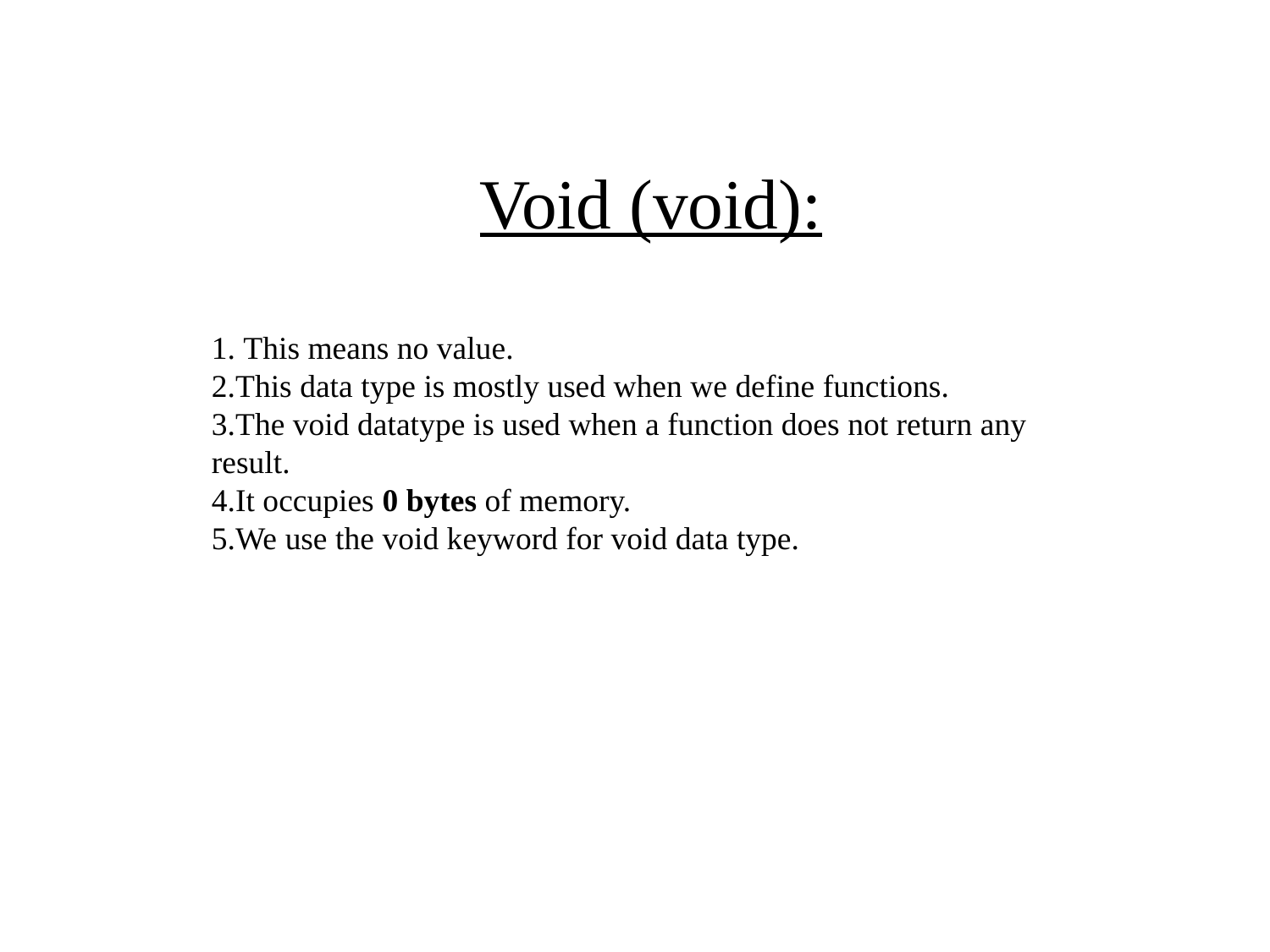

Void (void):

 This means no value.
This data type is mostly used when we define functions.
The void datatype is used when a function does not return any result.
It occupies 0 bytes of memory.
We use the void keyword for void data type.